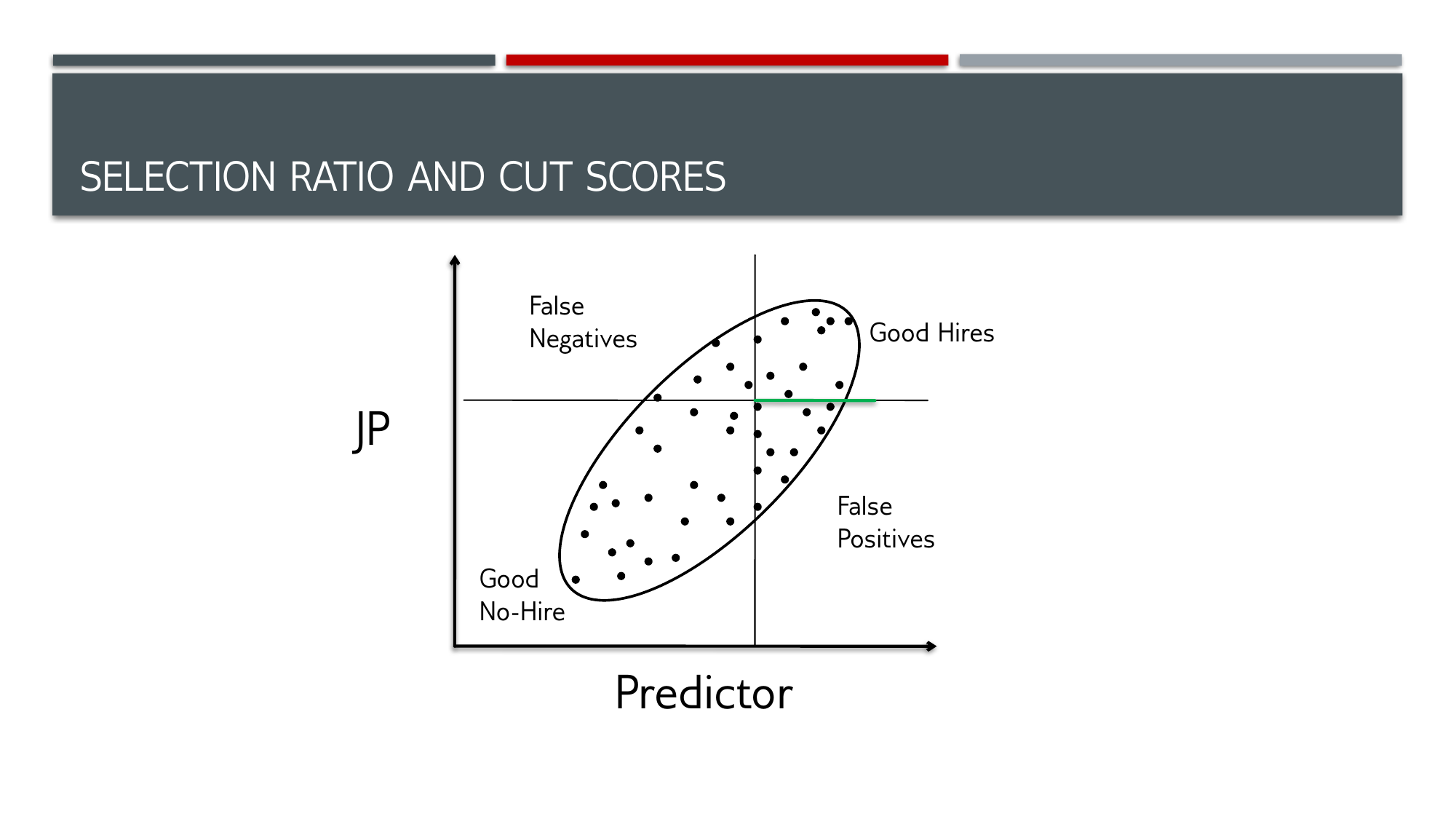

# Selection Ratio and Cut Scores

False
Negatives
Good Hires

JP

False
Positives

Good
No-Hire

Predictor